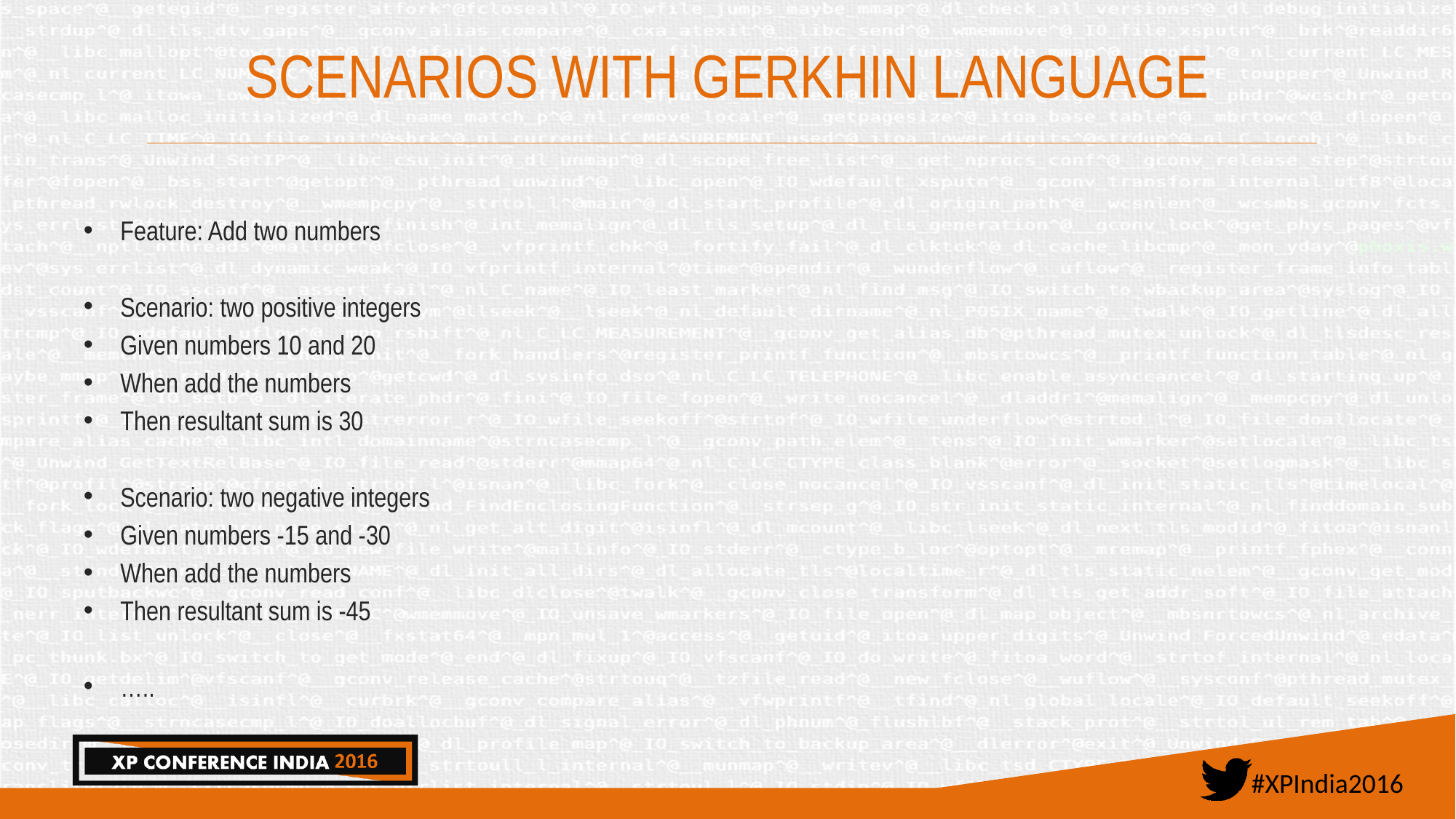

# SCENARIOS WITH GERKHIN LANGUAGE

Feature: Add two numbers

Scenario: two positive integers
Given numbers 10 and 20
When add the numbers
Then resultant sum is 30

Scenario: two negative integers
Given numbers -15 and -30
When add the numbers
Then resultant sum is -45

…..